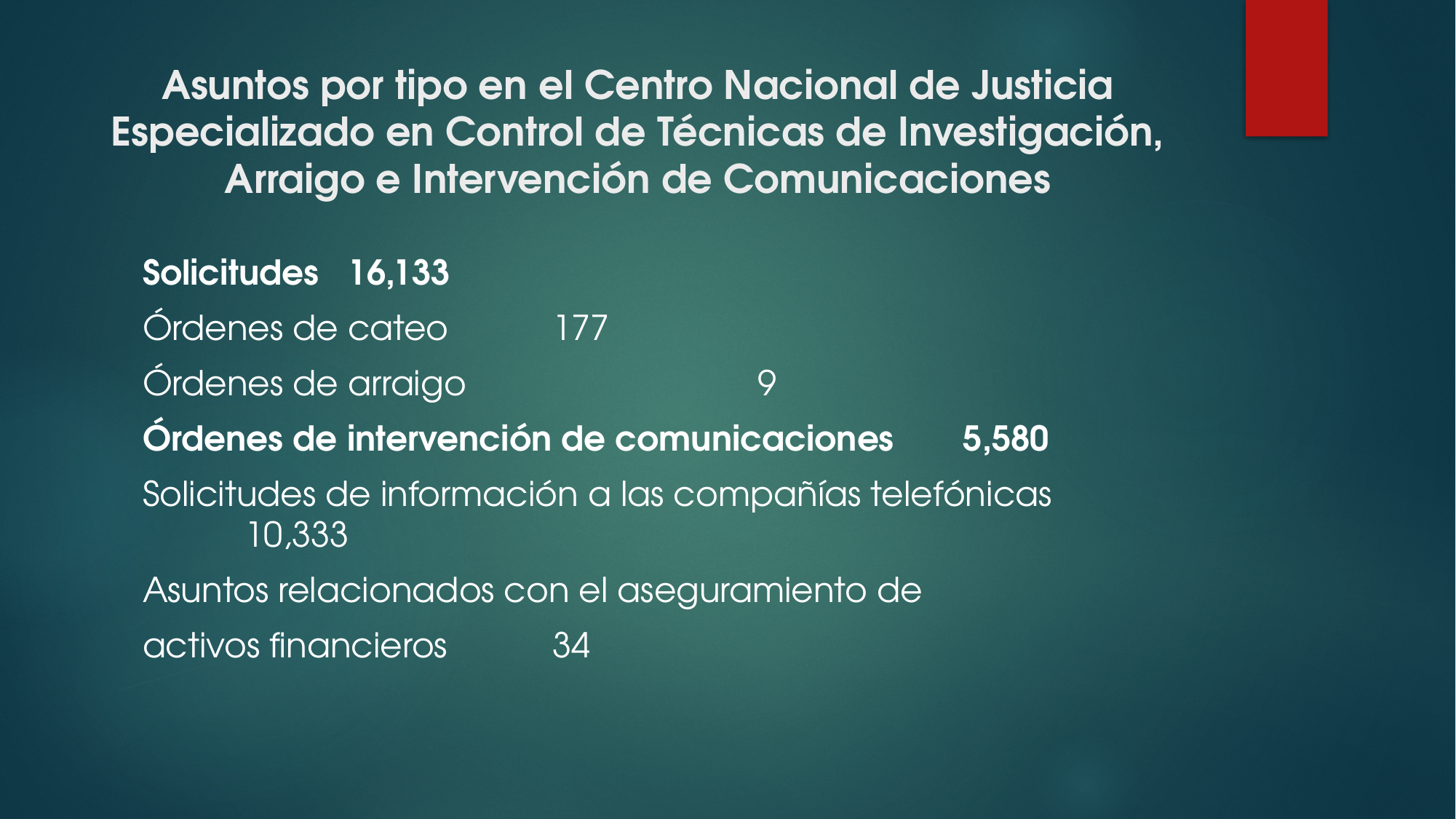

# Asuntos por tipo en el Centro Nacional de Justicia Especializado en Control de Técnicas de Investigación, Arraigo e Intervención de Comunicaciones
Solicitudes														16,133
Órdenes de cateo			      								177
Órdenes de arraigo		          									9
Órdenes de intervención de comunicaciones 			5,580
Solicitudes de información a las compañías telefónicas 	 																		10,333
Asuntos relacionados con el aseguramiento de
activos financieros 												34